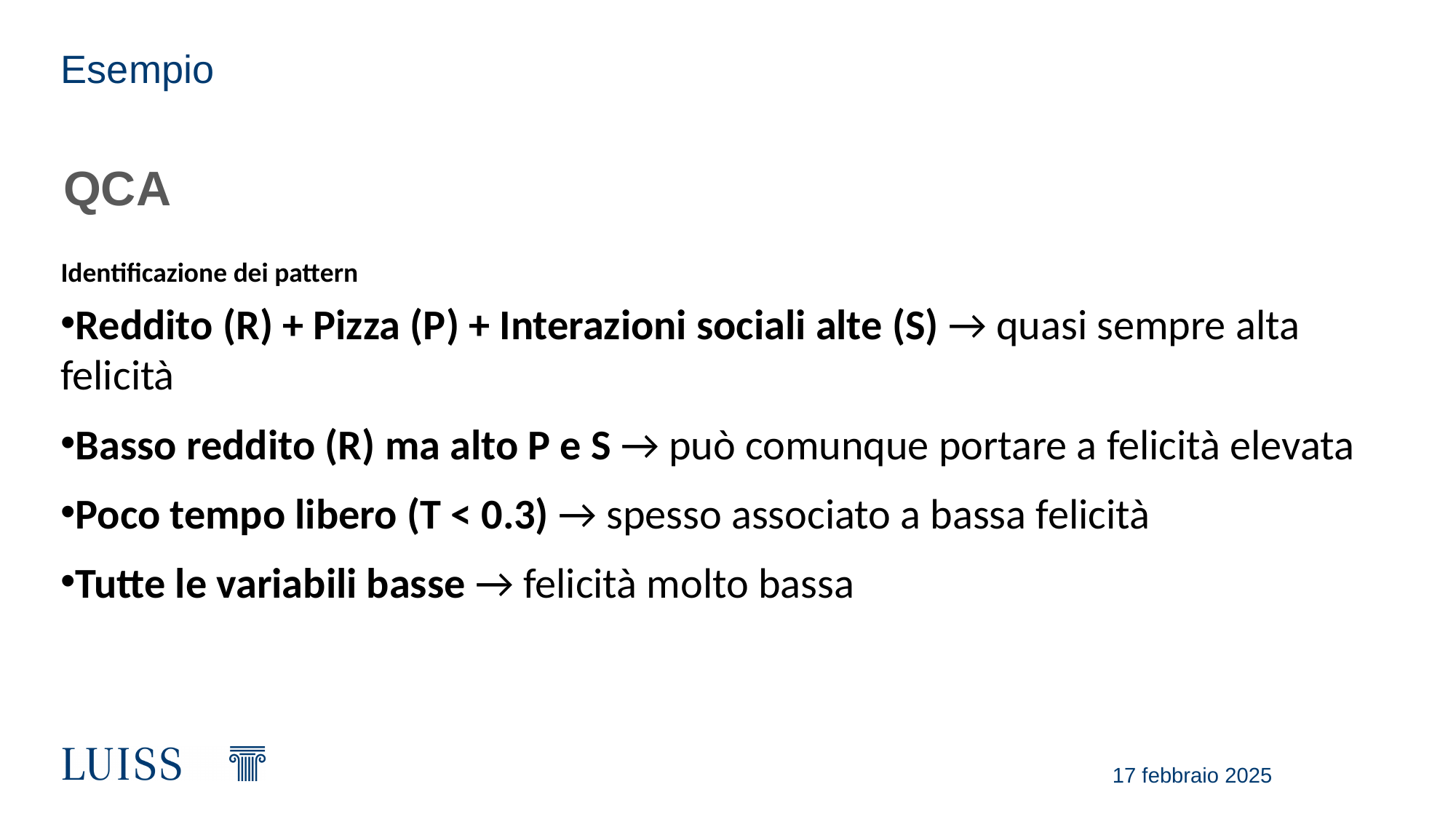

# Esempio
QCA
Identificazione dei pattern
Reddito (R) + Pizza (P) + Interazioni sociali alte (S) → quasi sempre alta felicità
Basso reddito (R) ma alto P e S → può comunque portare a felicità elevata
Poco tempo libero (T < 0.3) → spesso associato a bassa felicità
Tutte le variabili basse → felicità molto bassa
17 febbraio 2025